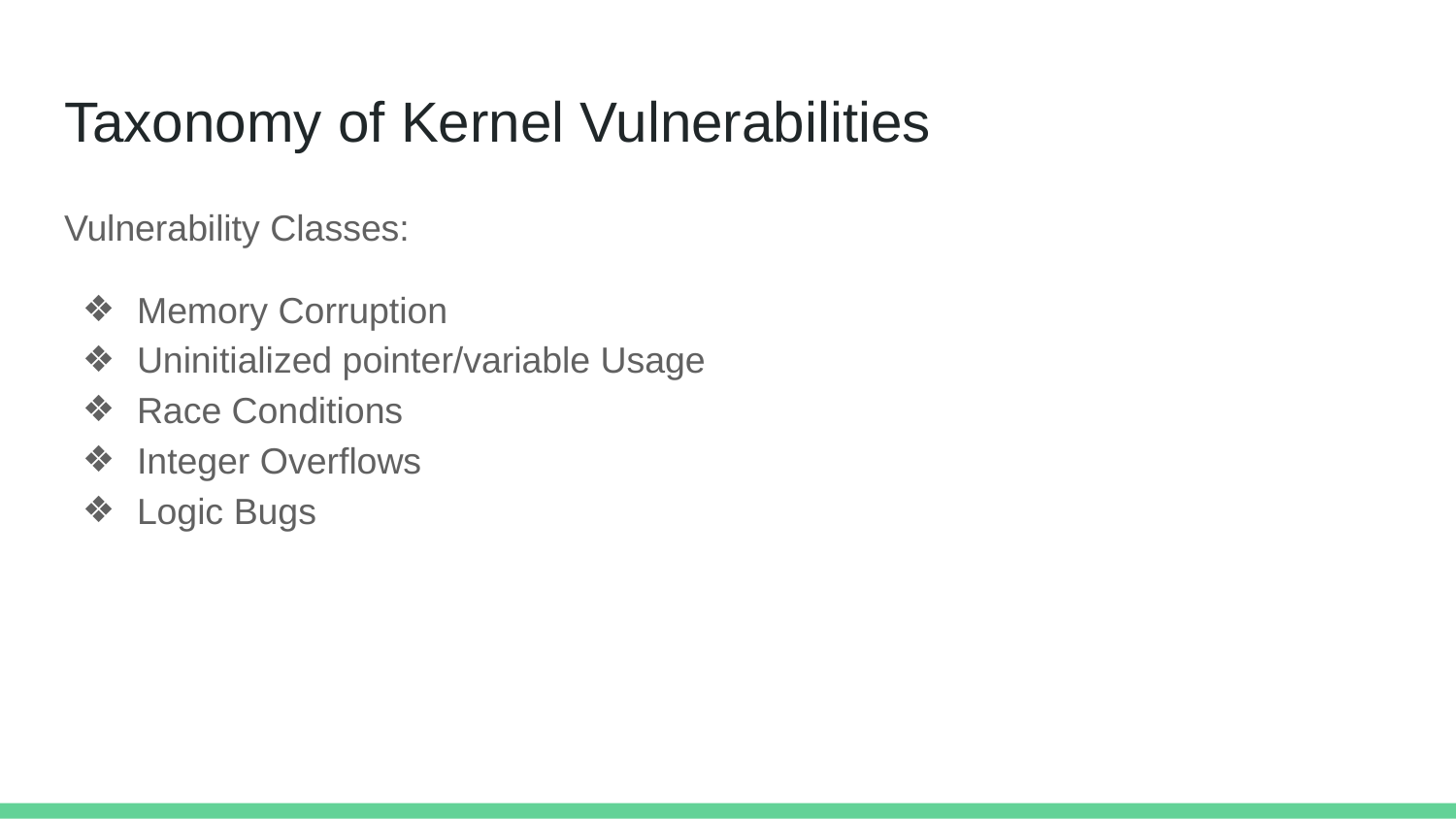

# Taxonomy of Kernel Vulnerabilities
Vulnerability Classes:
Memory Corruption
Uninitialized pointer/variable Usage
Race Conditions
Integer Overflows
Logic Bugs